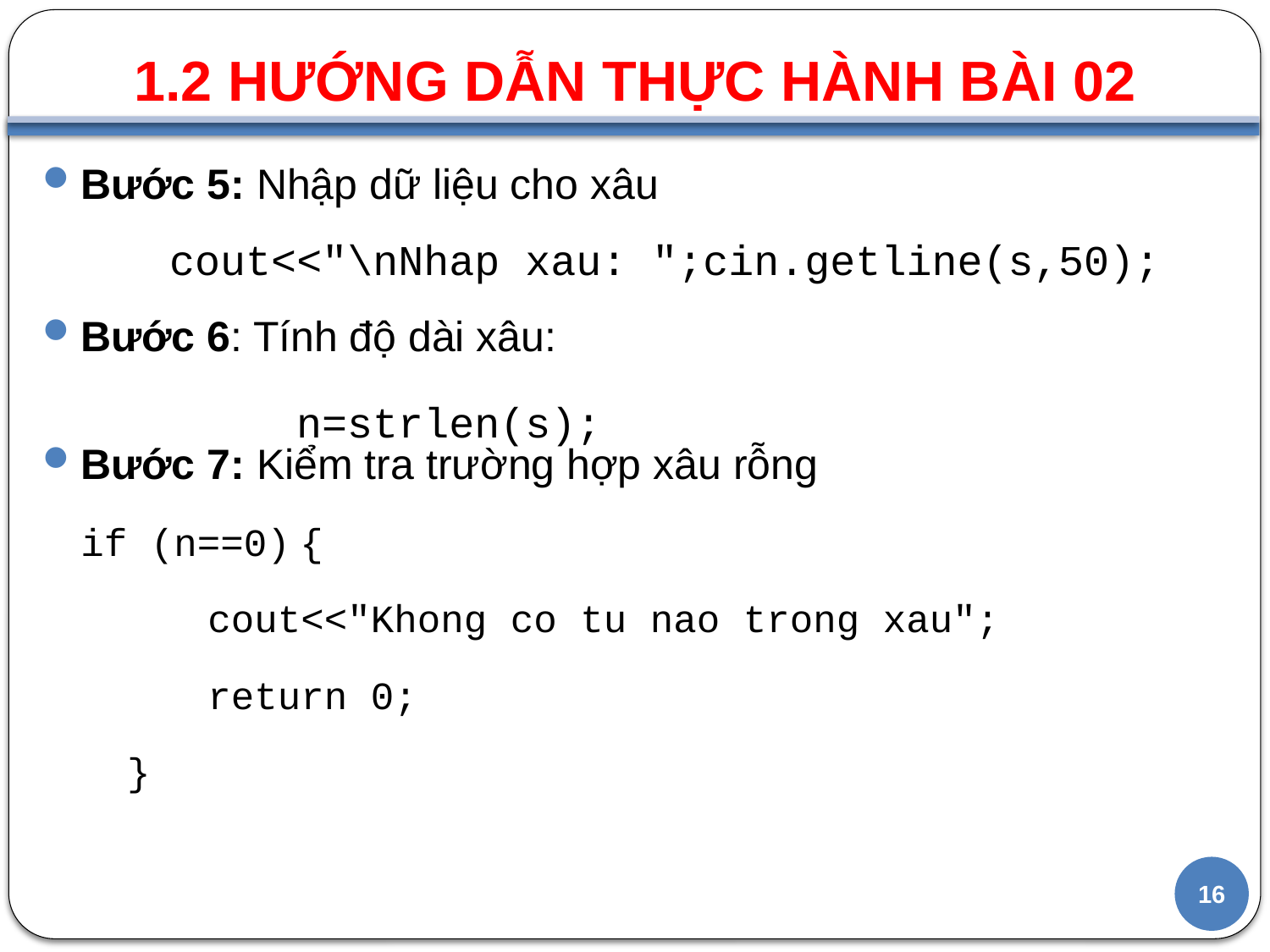

1.2 HƯỚNG DẪN THỰC HÀNH BÀI 02
#
Bước 5: Nhập dữ liệu cho xâu
	cout<<"\nNhap xau: ";cin.getline(s,50);
Bước 6: Tính độ dài xâu:
		n=strlen(s);
Bước 7: Kiểm tra trường hợp xâu rỗng
if (n==0) {
  	cout<<"Khong co tu nao trong xau";
   	return 0;
  }

16